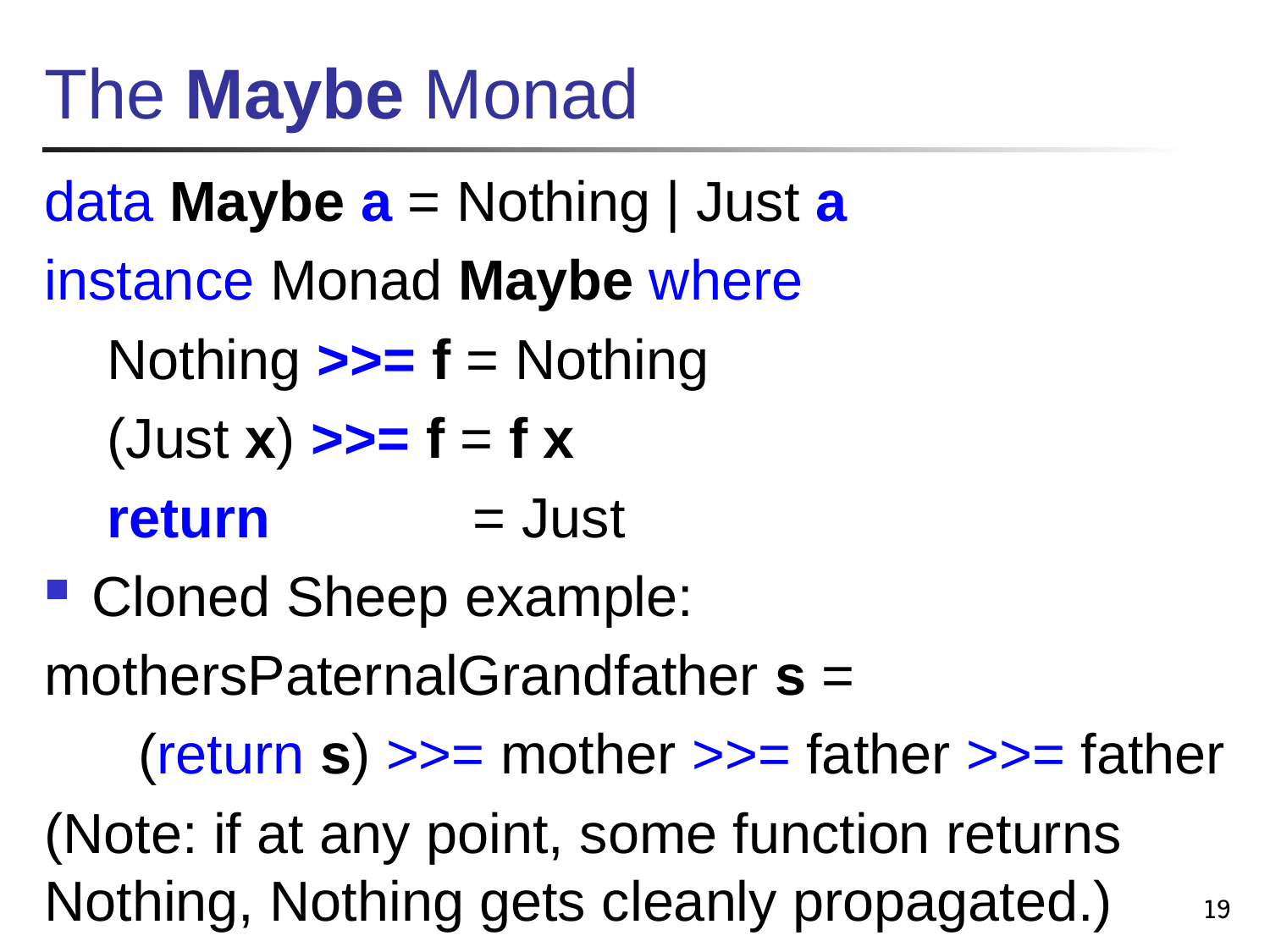

# The Maybe Monad
data Maybe a = Nothing | Just a
instance Monad Maybe where
    Nothing >>= f = Nothing
    (Just x) >>= f = f x
    return             = Just
Cloned Sheep example:
mothersPaternalGrandfather s =
      (return s) >>= mother >>= father >>= father
(Note: if at any point, some function returns Nothing, Nothing gets cleanly propagated.)

19